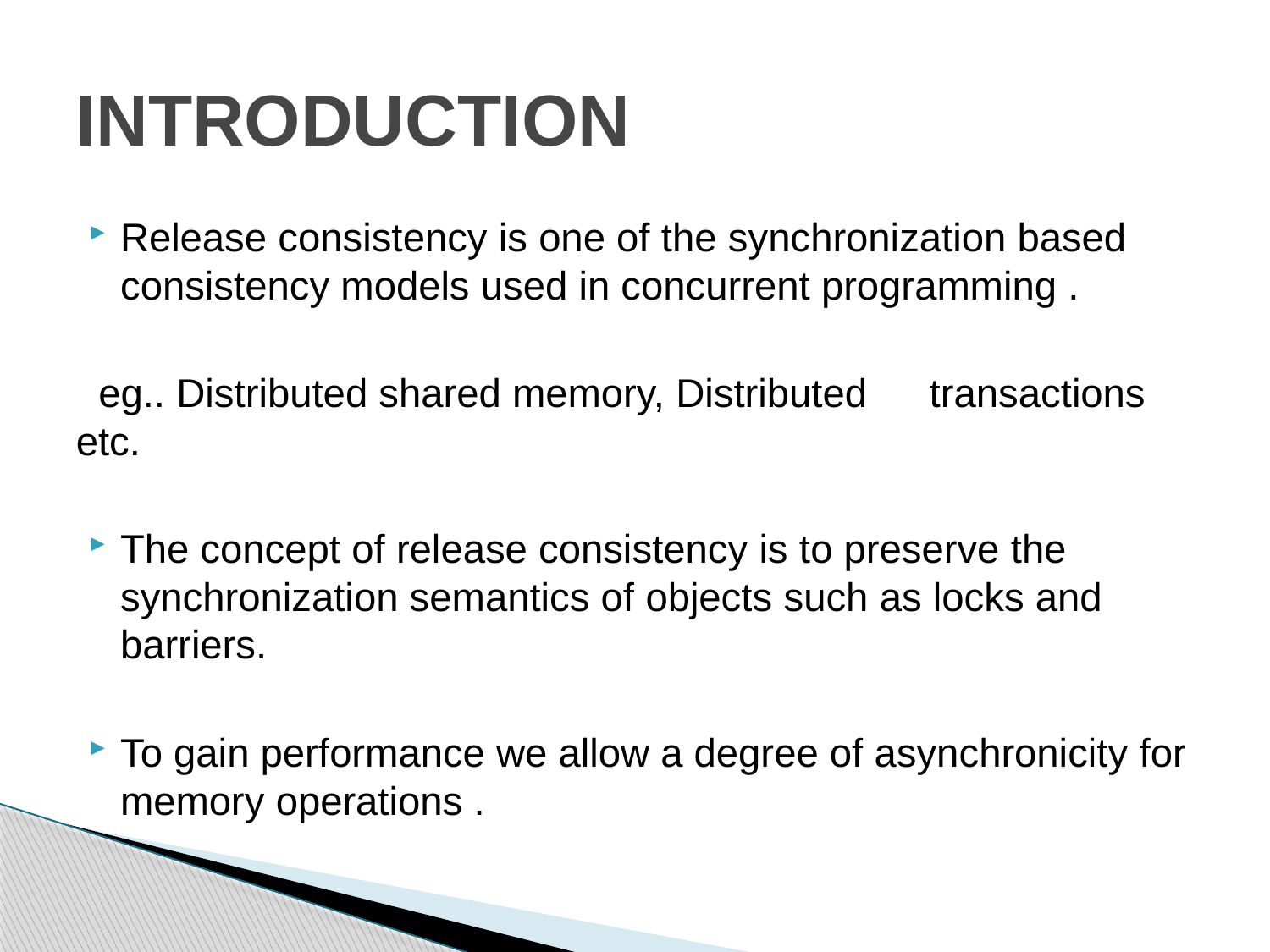

# INTRODUCTION
Release consistency is one of the synchronization based consistency models used in concurrent programming .

  eg.. Distributed shared memory, Distributed  	transactions etc.

The concept of release consistency is to preserve the synchronization semantics of objects such as locks and barriers.

To gain performance we allow a degree of asynchronicity for memory operations .